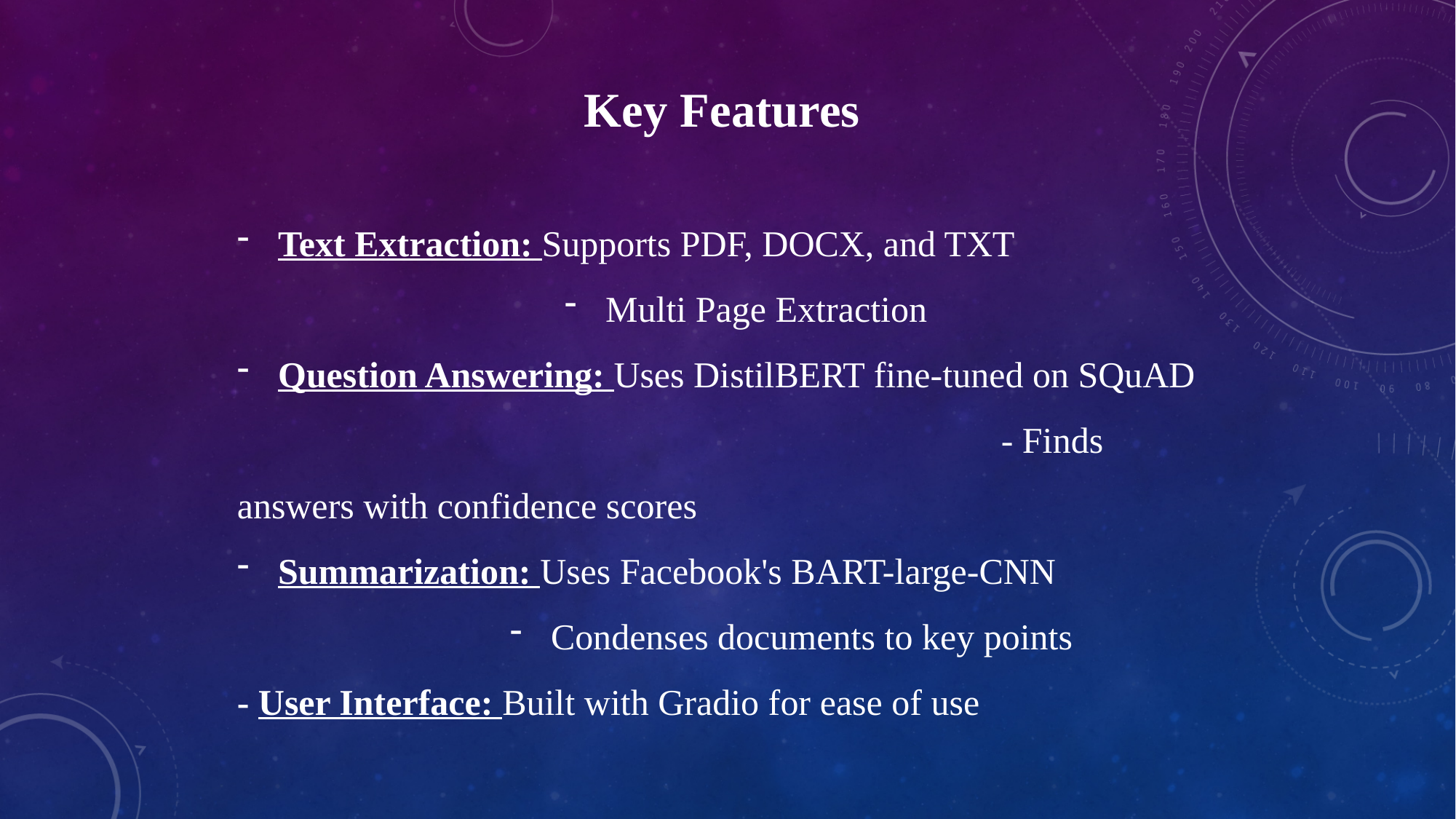

Key Features
Text Extraction: Supports PDF, DOCX, and TXT
Multi Page Extraction
Question Answering: Uses DistilBERT fine-tuned on SQuAD
							- Finds answers with confidence scores
Summarization: Uses Facebook's BART-large-CNN
Condenses documents to key points
- User Interface: Built with Gradio for ease of use